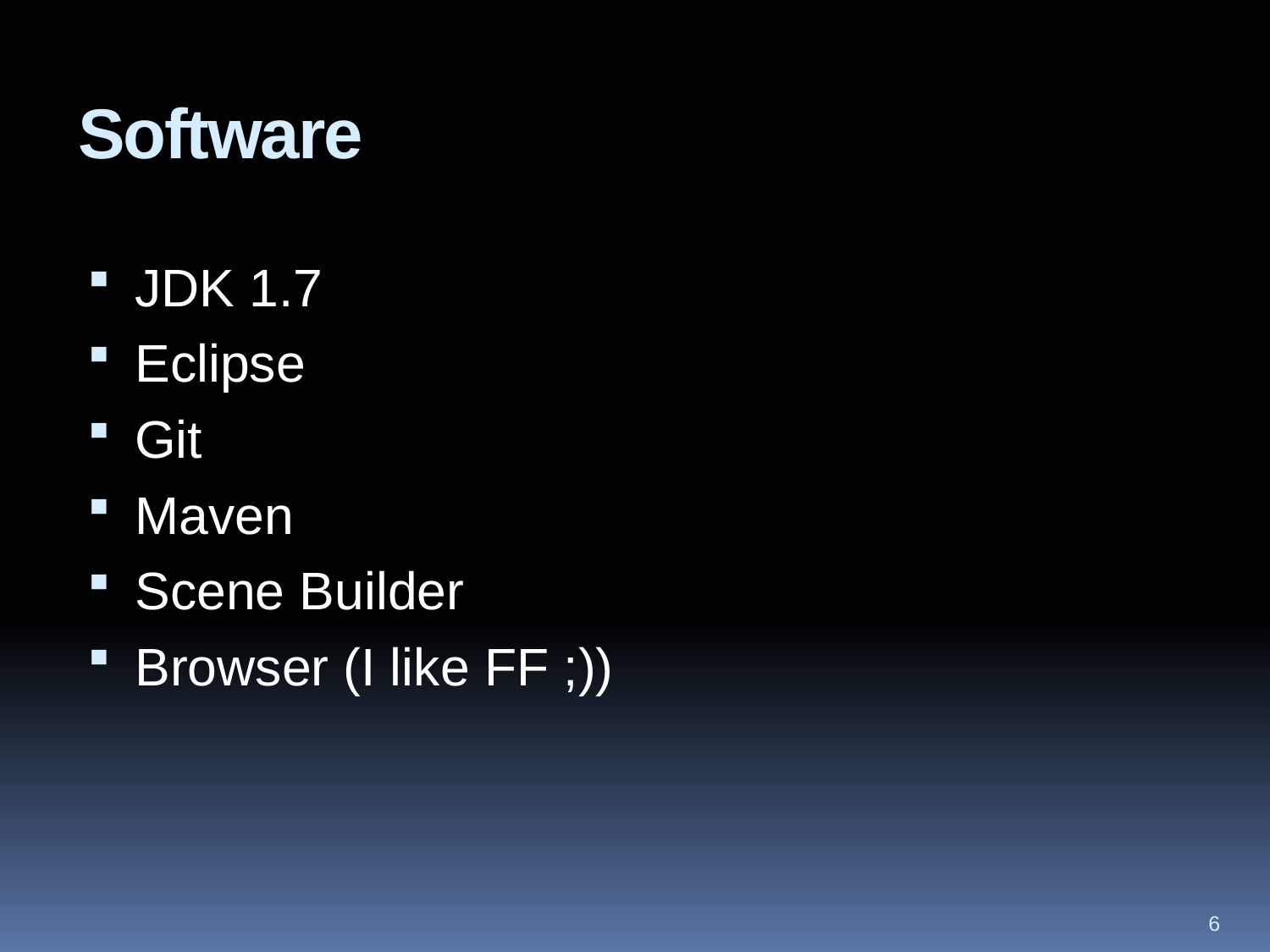

# Software
JDK 1.7
Eclipse
Git
Maven
Scene Builder
Browser (I like FF ;))
6